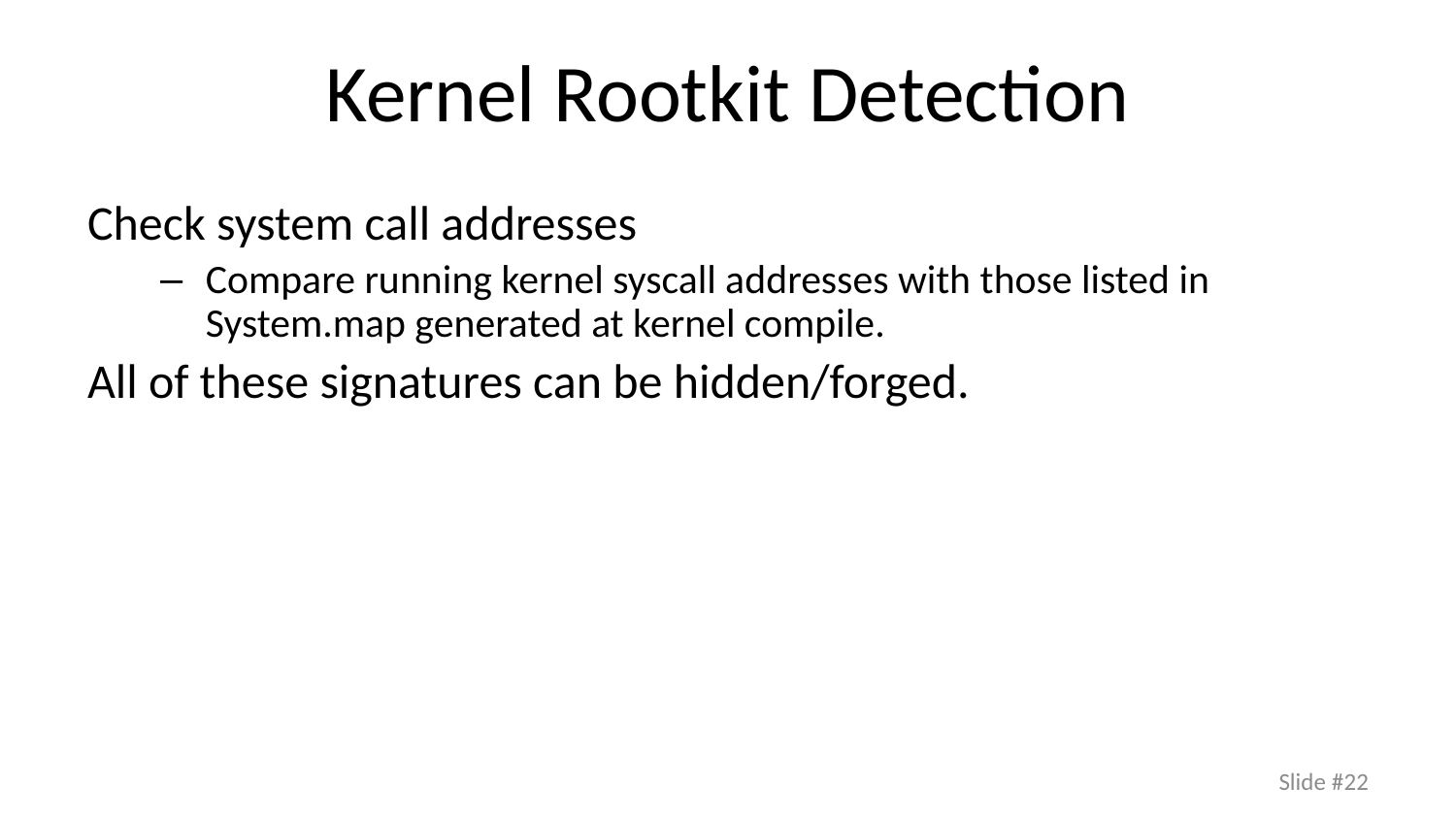

# Kernel Rootkit Detection
Check system call addresses
Compare running kernel syscall addresses with those listed in System.map generated at kernel compile.
All of these signatures can be hidden/forged.

Slide #22